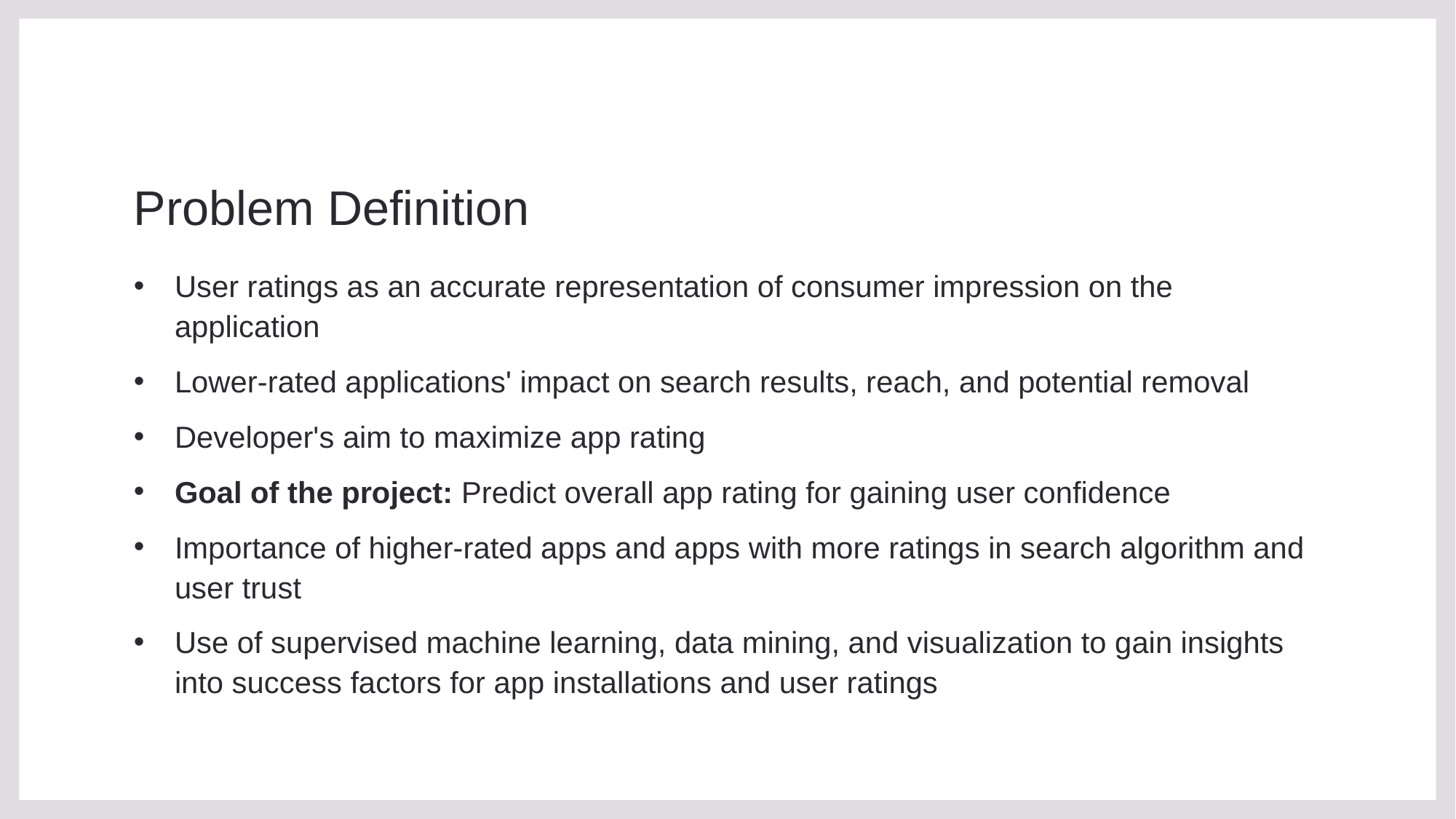

# Problem Definition
User ratings as an accurate representation of consumer impression on the application
Lower-rated applications' impact on search results, reach, and potential removal
Developer's aim to maximize app rating
Goal of the project: Predict overall app rating for gaining user confidence
Importance of higher-rated apps and apps with more ratings in search algorithm and user trust
Use of supervised machine learning, data mining, and visualization to gain insights into success factors for app installations and user ratings